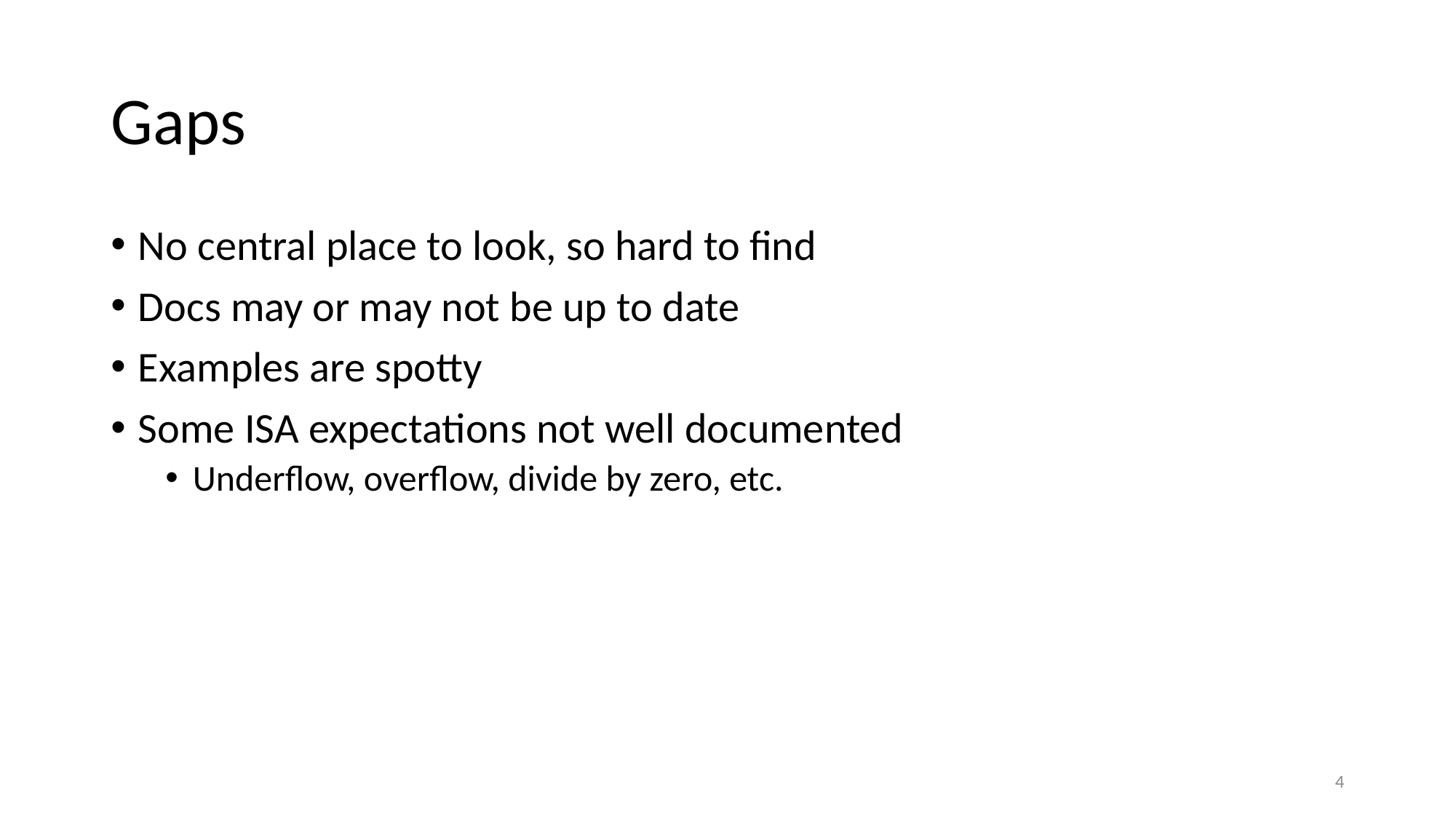

# Gaps
No central place to look, so hard to find
Docs may or may not be up to date
Examples are spotty
Some ISA expectations not well documented
Underflow, overflow, divide by zero, etc.
4